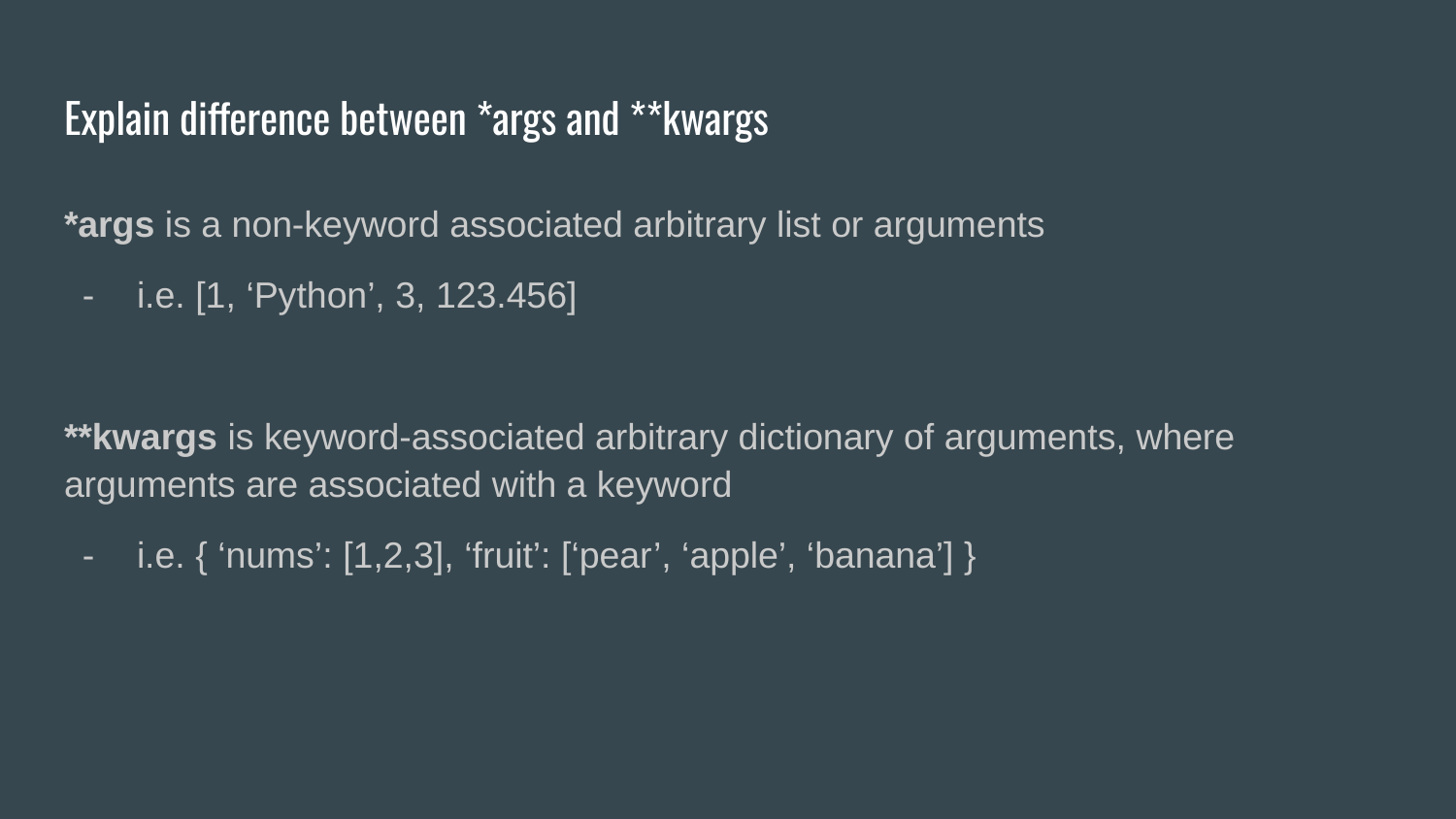

# Explain difference between *args and **kwargs
*args is a non-keyword associated arbitrary list or arguments
i.e. [1, ‘Python’, 3, 123.456]

**kwargs is keyword-associated arbitrary dictionary of arguments, where arguments are associated with a keyword
i.e. { ‘nums’: [1,2,3], ‘fruit’: [‘pear’, ‘apple’, ‘banana’] }